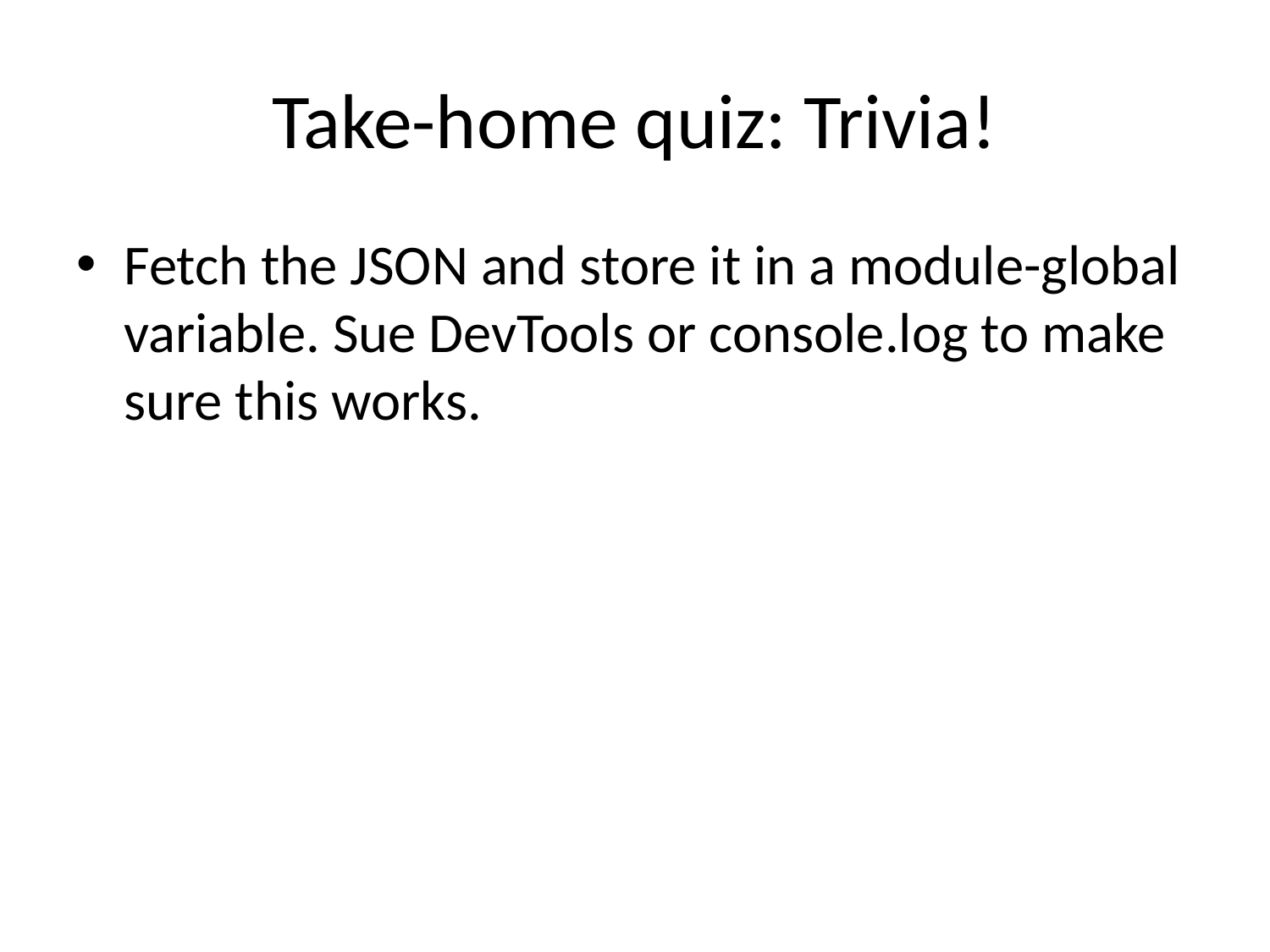

# Take-home quiz: Trivia!
Fetch the JSON and store it in a module-global variable. Sue DevTools or console.log to make sure this works.